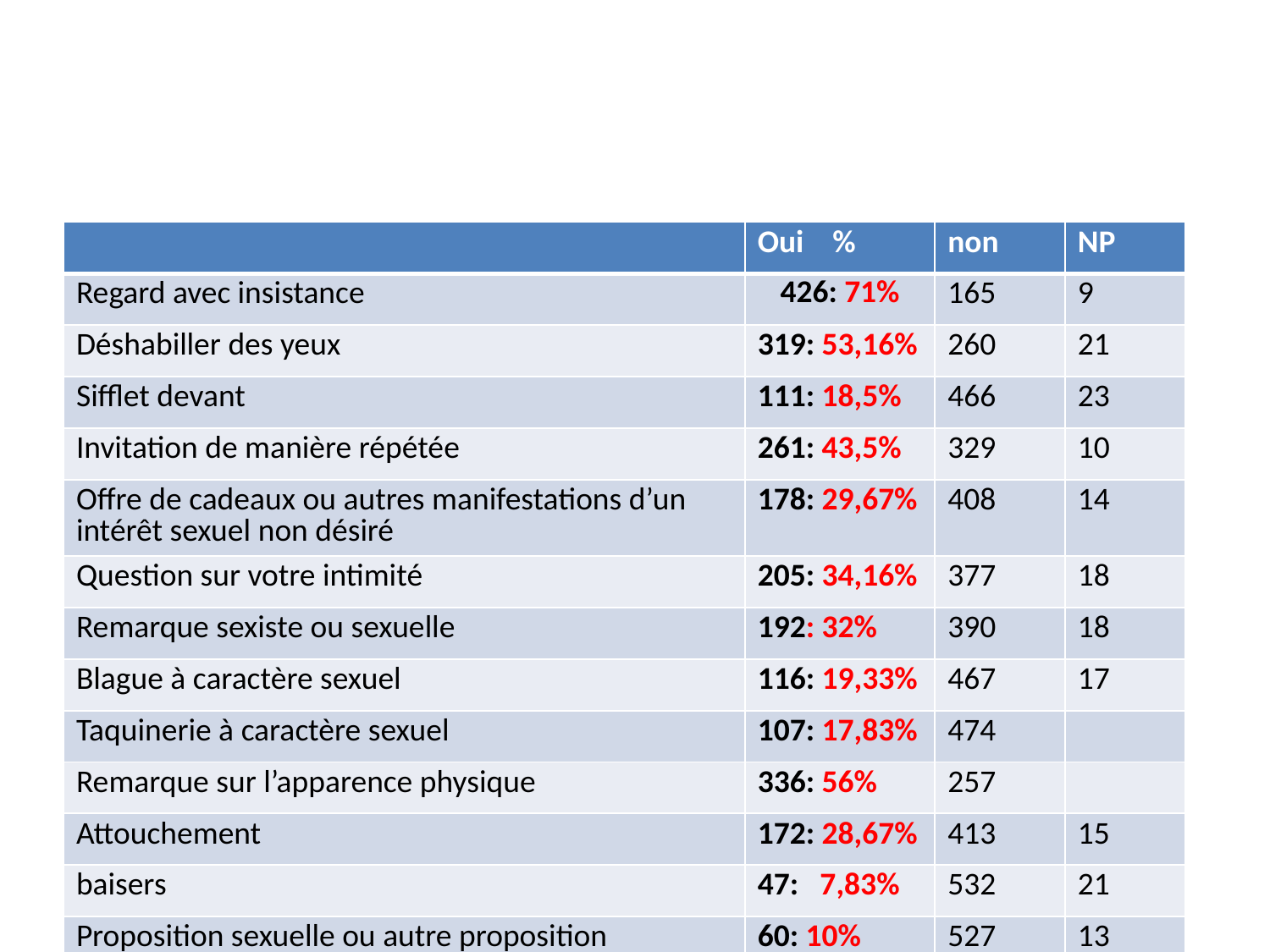

#
|  | Oui % | non | NP |
| --- | --- | --- | --- |
| Regard avec insistance | 426: 71% | 165 | 9 |
| Déshabiller des yeux | 319: 53,16% | 260 | 21 |
| Sifflet devant | 111: 18,5% | 466 | 23 |
| Invitation de manière répétée | 261: 43,5% | 329 | 10 |
| Offre de cadeaux ou autres manifestations d’un intérêt sexuel non désiré | 178: 29,67% | 408 | 14 |
| Question sur votre intimité | 205: 34,16% | 377 | 18 |
| Remarque sexiste ou sexuelle | 192: 32% | 390 | 18 |
| Blague à caractère sexuel | 116: 19,33% | 467 | 17 |
| Taquinerie à caractère sexuel | 107: 17,83% | 474 |  |
| Remarque sur l’apparence physique | 336: 56% | 257 |  |
| Attouchement | 172: 28,67% | 413 | 15 |
| baisers | 47: 7,83% | 532 | 21 |
| Proposition sexuelle ou autre proposition d’intimité non désirée | 60: 10% | 527 | 13 |
| Promesse de récompense | 194: 32,33% | 384 | 22 |
| Menace de représailles ou représailles liées à des demandes sexuelles | 73: 12,16% | 512 | 15 |
| Intrusion dans la vie privée | 195: 32,5% | 387 | 18 |
| Confrontée à une exhibition | 19: 3,16% | 580 | 1 |
| Soumission de texte à connotation sexuelle Agression sexuelle | 22: 3,67% 15: 2,5% | 557 566 | 2 191 |